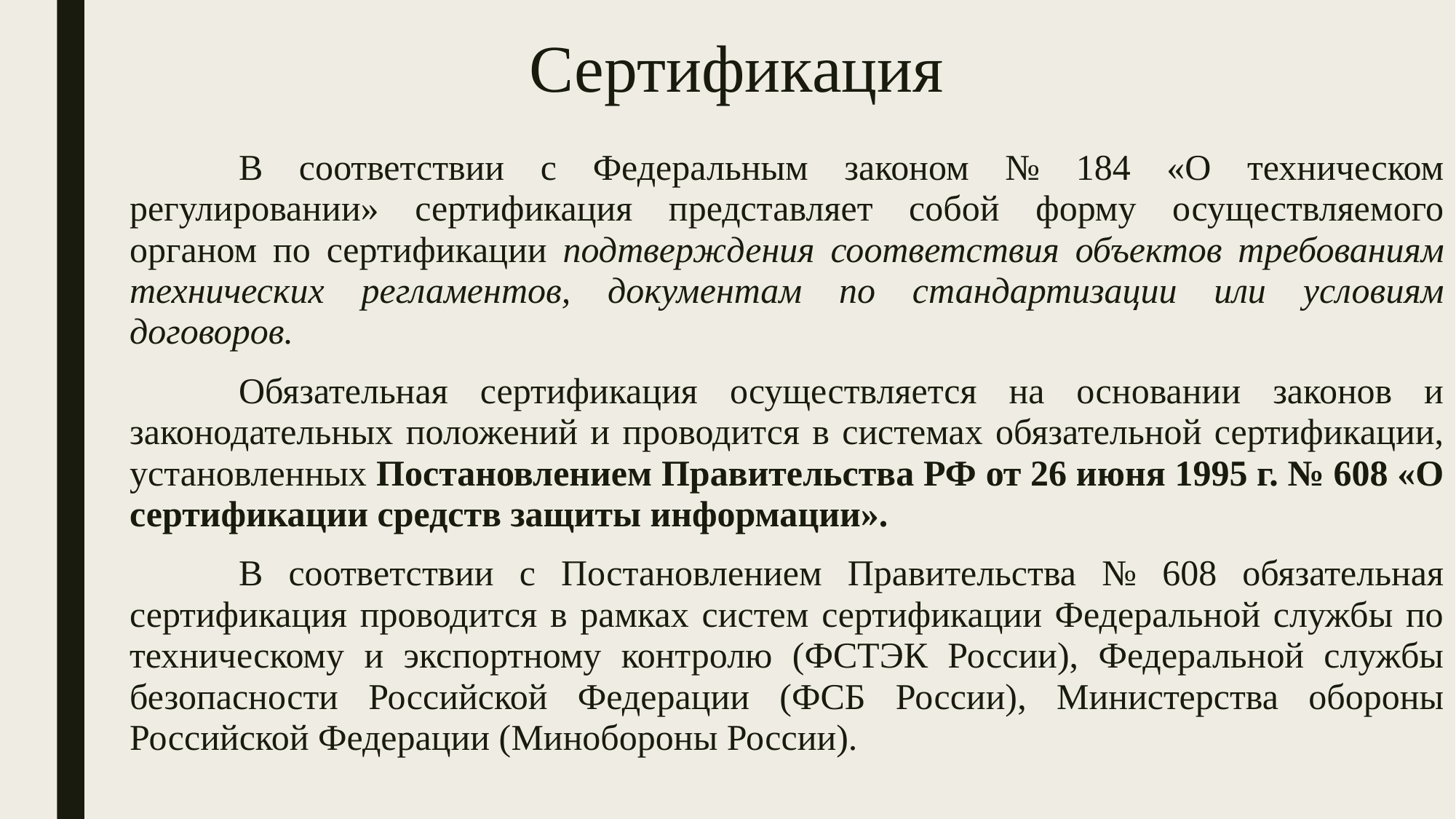

# Сертификация
	В соответствии с Федеральным законом № 184 «О техническом регулировании» сертификация представляет собой форму осуществляемого органом по сертификации подтверждения соответствия объектов требованиям технических регламентов, документам по стандартизации или условиям договоров.
	Обязательная сертификация осуществляется на основании законов и законодательных положений и проводится в системах обязательной сертификации, установленных Постановлением Правительства РФ от 26 июня 1995 г. № 608 «О сертификации средств защиты информации».
	В соответствии с Постановлением Правительства № 608 обязательная сертификация проводится в рамках систем сертификации Федеральной службы по техническому и экспортному контролю (ФСТЭК России), Федеральной службы безопасности Российской Федерации (ФСБ России), Министерства обороны Российской Федерации (Минобороны России).